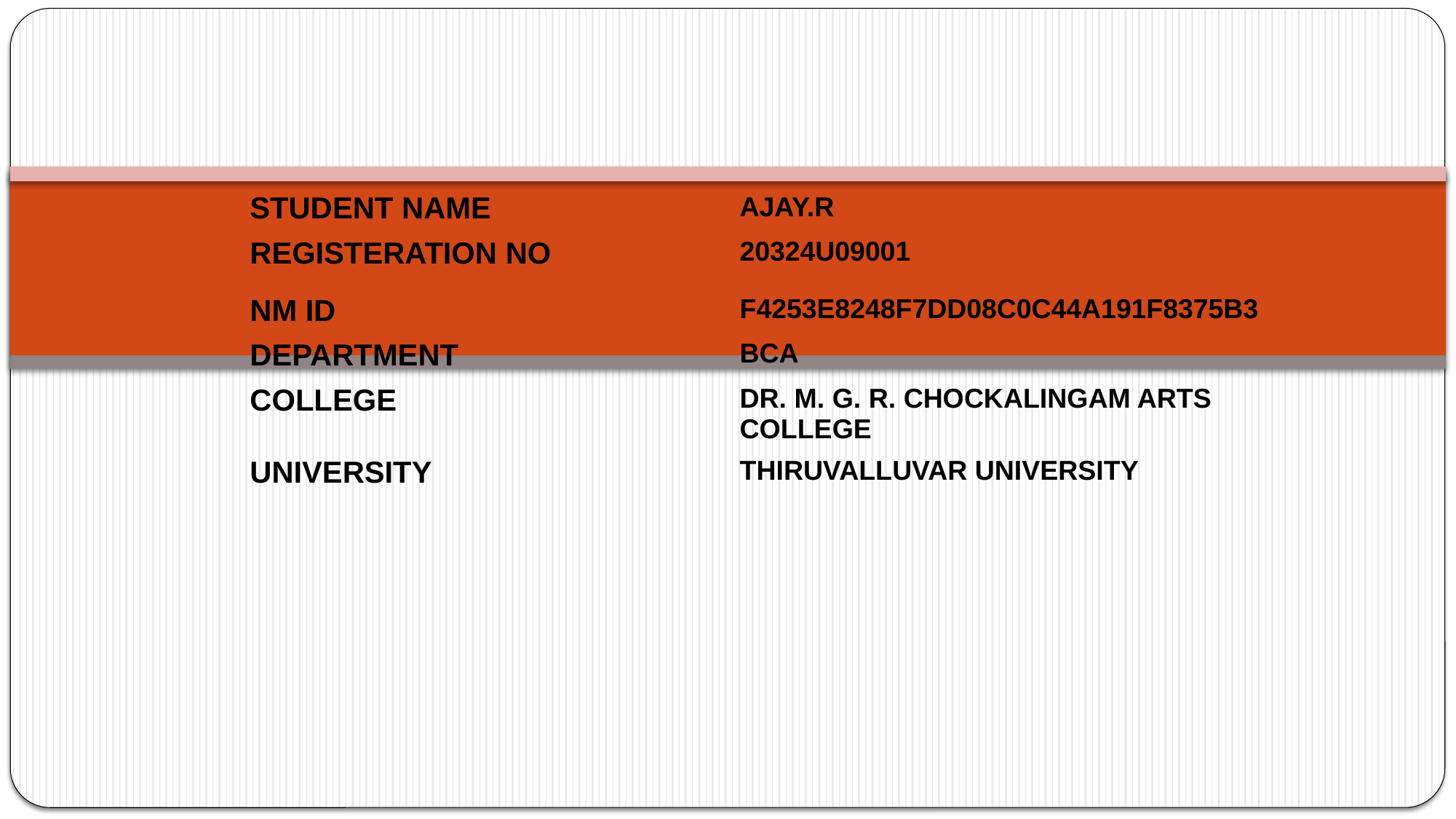

| STUDENT NAME | AJAY.R |
| --- | --- |
| REGISTERATION NO | 20324U09001 |
| NM ID | F4253E8248F7DD08C0C44A191F8375B3 |
| DEPARTMENT | BCA |
| COLLEGE | DR. M. G. R. CHOCKALINGAM ARTS COLLEGE |
| UNIVERSITY | THIRUVALLUVAR UNIVERSITY |